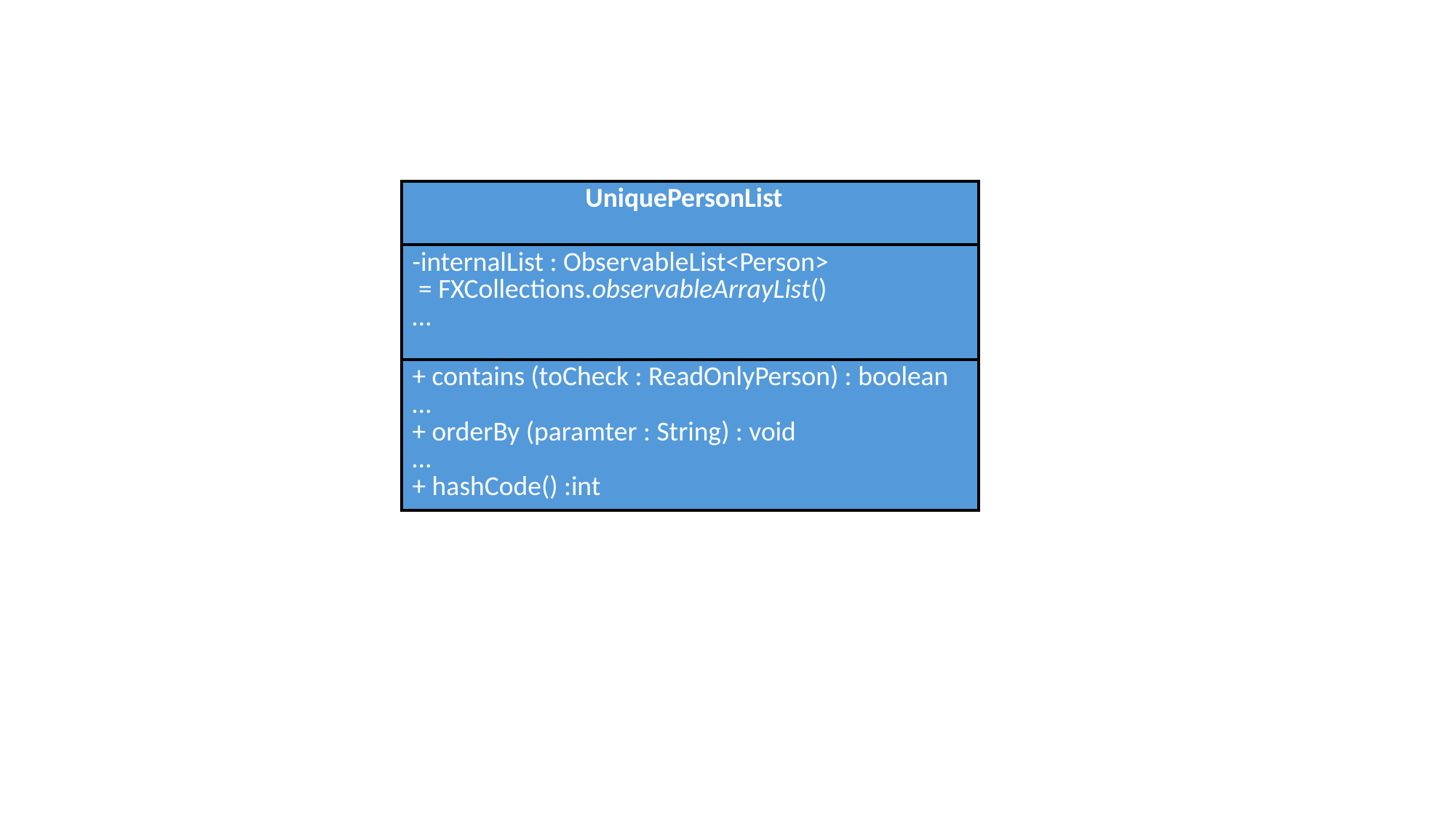

| UniquePersonList |
| --- |
| -internalList : ObservableList<Person> = FXCollections.observableArrayList() … |
| + contains (toCheck : ReadOnlyPerson) : boolean … + orderBy (paramter : String) : void … + hashCode() :int |